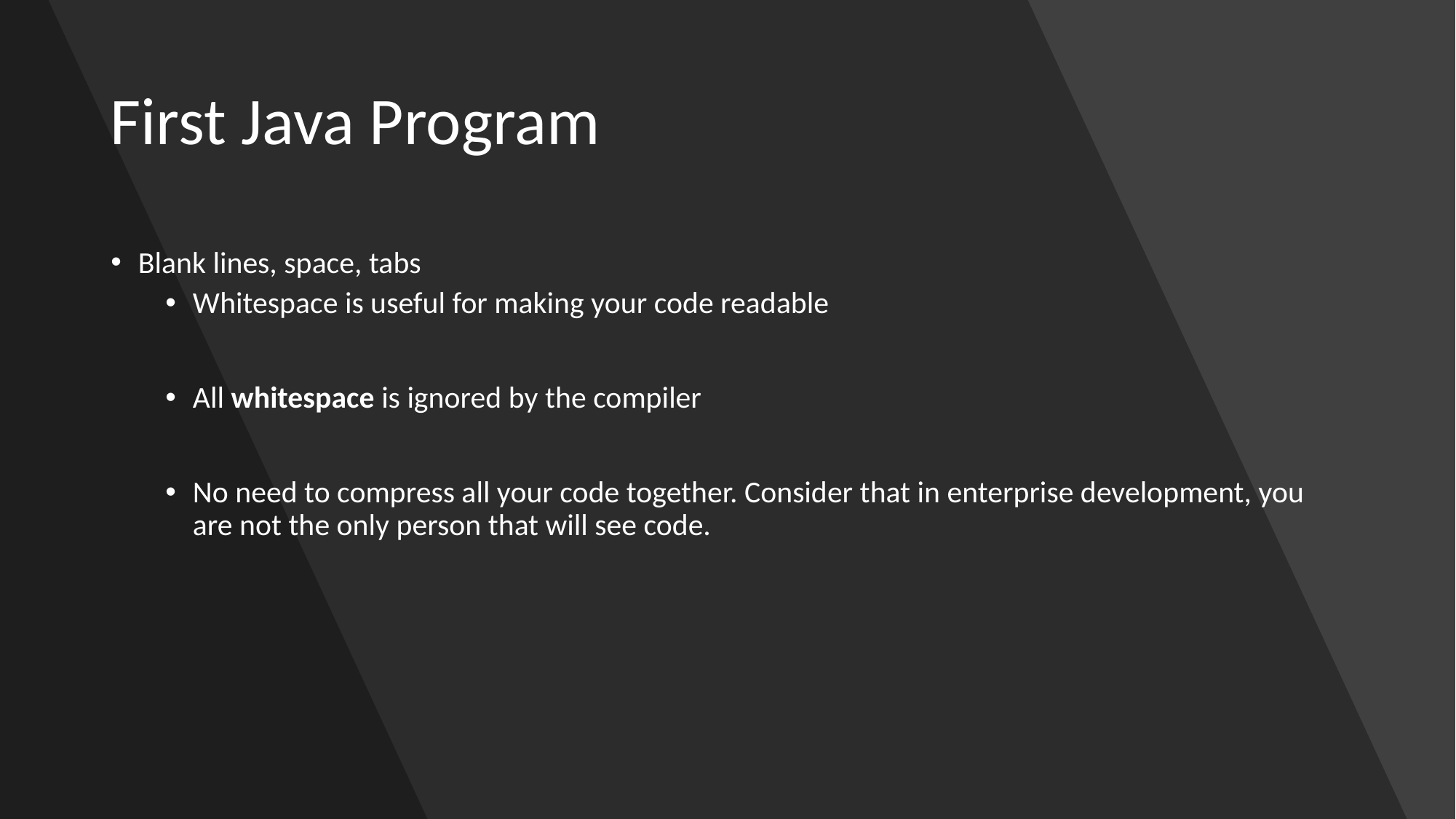

# First Java Program
Blank lines, space, tabs
Whitespace is useful for making your code readable

All whitespace is ignored by the compiler

No need to compress all your code together. Consider that in enterprise development, you are not the only person that will see code.